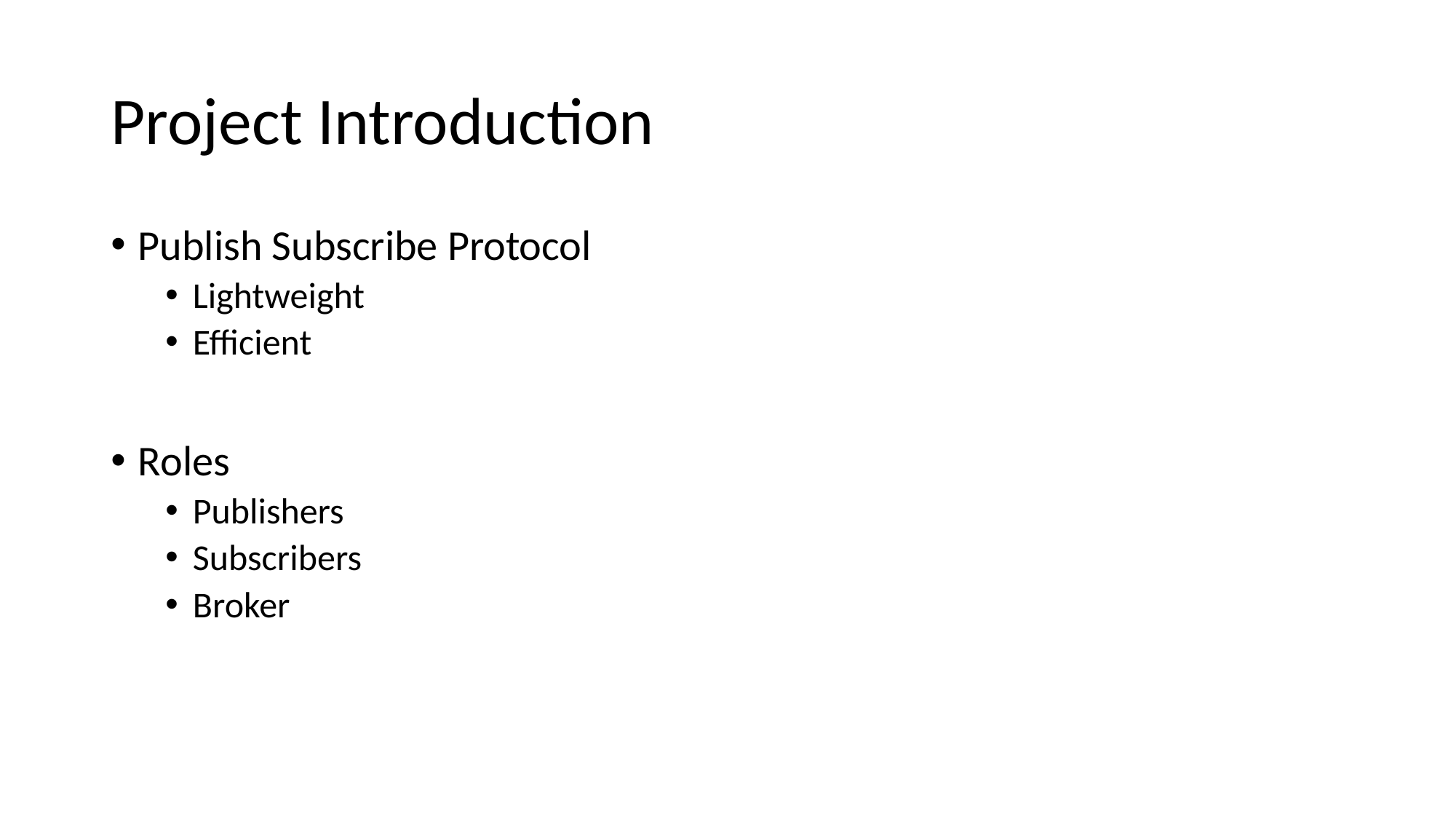

# Project Introduction
Publish Subscribe Protocol
Lightweight
Efficient

Roles
Publishers
Subscribers
Broker